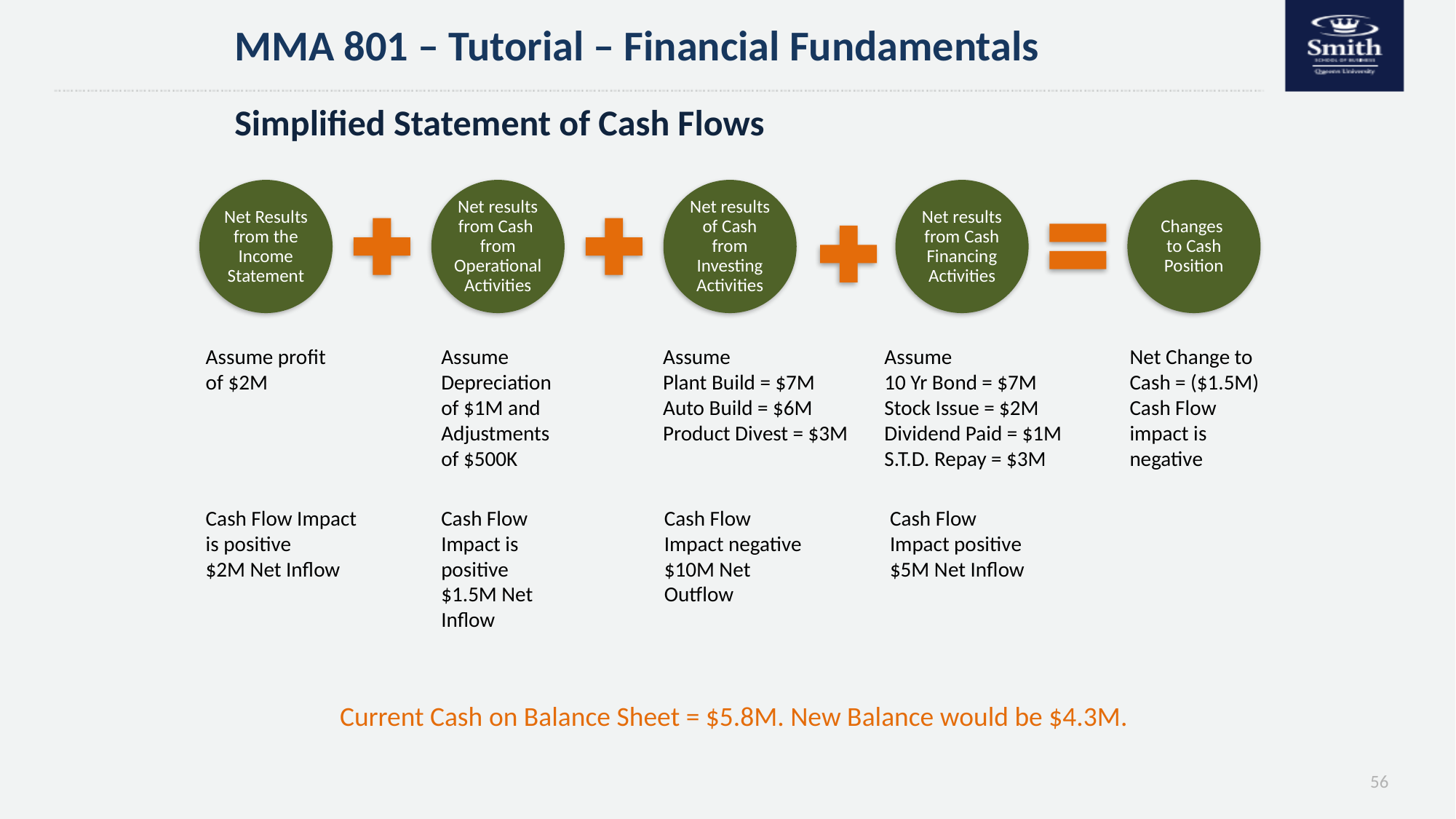

MMA 801 – Tutorial – Financial Fundamentals
# Simplified Statement of Cash Flows
Net Results from the Income Statement

Net results from Cash  from Operational Activities

Net results of Cash from Investing Activities

Net results from Cash Financing Activities

Changes
to Cash Position
Assume profit of $2M
Assume Depreciation of $1M and Adjustments of $500K
Assume
Plant Build = $7M
Auto Build = $6M
Product Divest = $3M
Assume
10 Yr Bond = $7M
Stock Issue = $2M
Dividend Paid = $1M
S.T.D. Repay = $3M
Net Change to Cash = ($1.5M)
Cash Flow impact is negative
Cash Flow Impact is positive
$2M Net Inflow
Cash Flow Impact positive
$5M Net Inflow
Cash Flow Impact is positive
$1.5M Net Inflow
Cash Flow Impact negative
$10M Net Outflow
Current Cash on Balance Sheet = $5.8M. New Balance would be $4.3M.
56